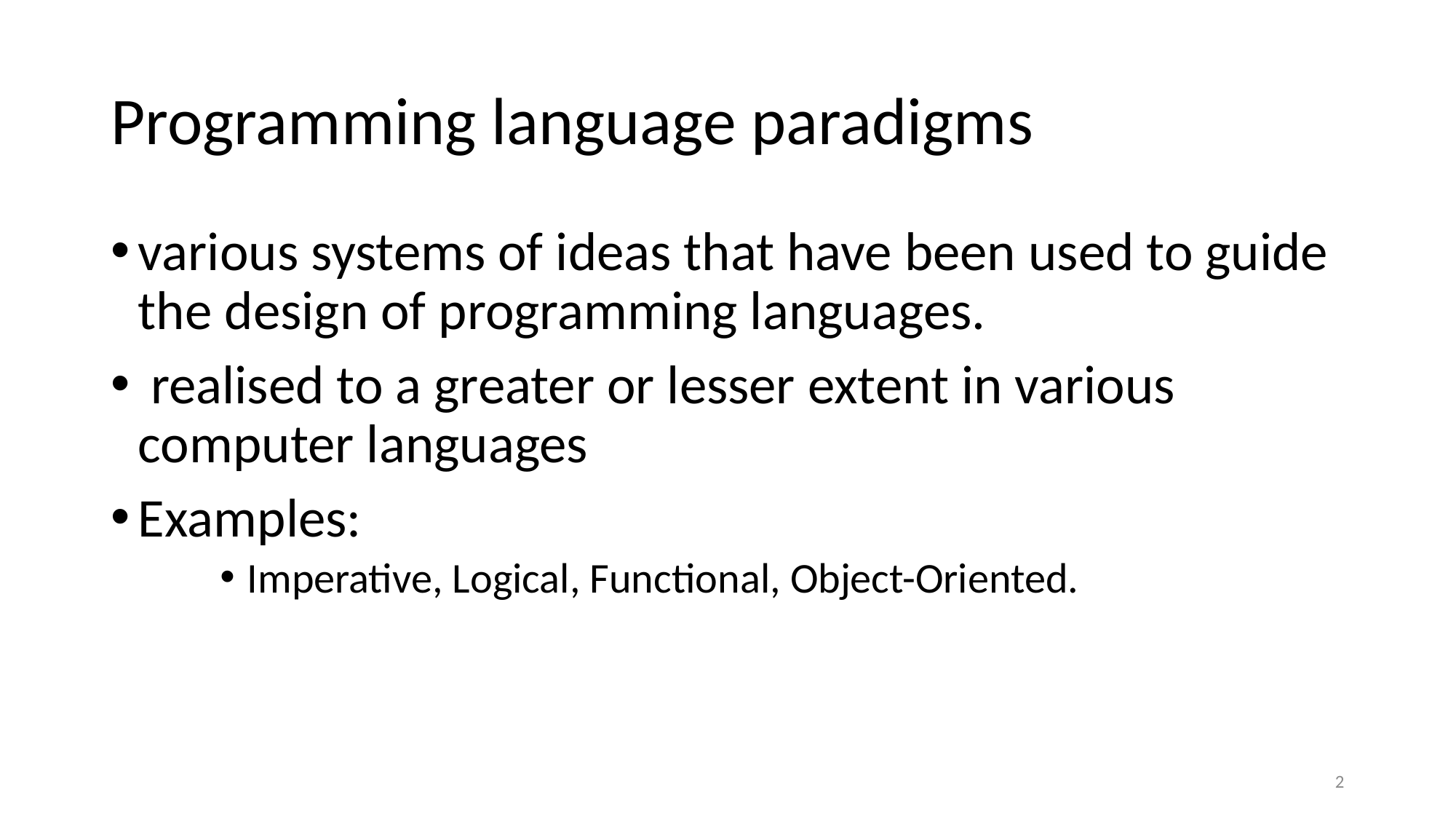

# Programming language paradigms
various systems of ideas that have been used to guide the design of programming languages.
 realised to a greater or lesser extent in various computer languages
Examples:
Imperative, Logical, Functional, Object-Oriented.
2